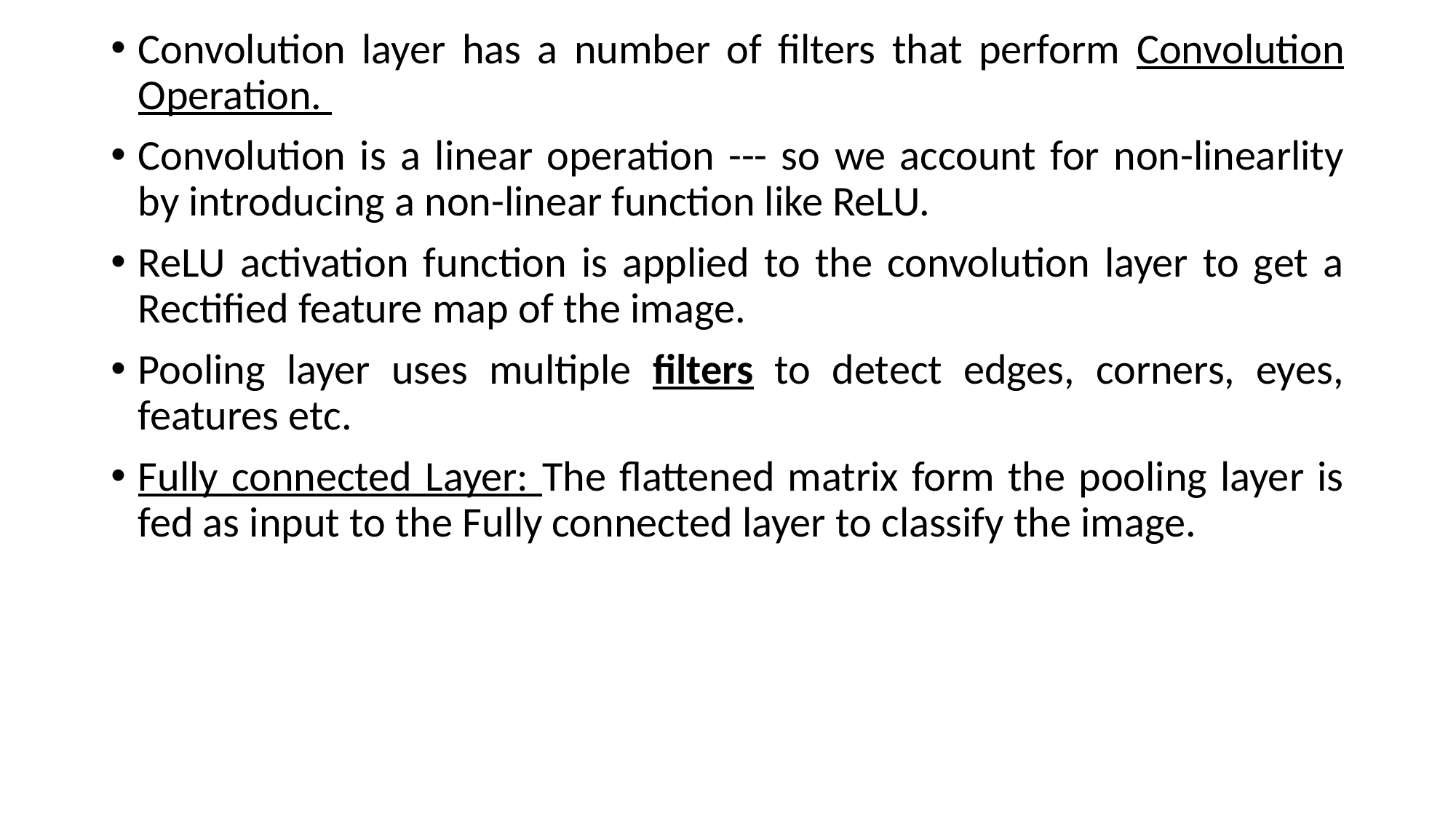

Convolution layer has a number of filters that perform Convolution Operation.
Convolution is a linear operation --- so we account for non-linearlity by introducing a non-linear function like ReLU.
ReLU activation function is applied to the convolution layer to get a Rectified feature map of the image.
Pooling layer uses multiple filters to detect edges, corners, eyes, features etc.
Fully connected Layer: The flattened matrix form the pooling layer is fed as input to the Fully connected layer to classify the image.